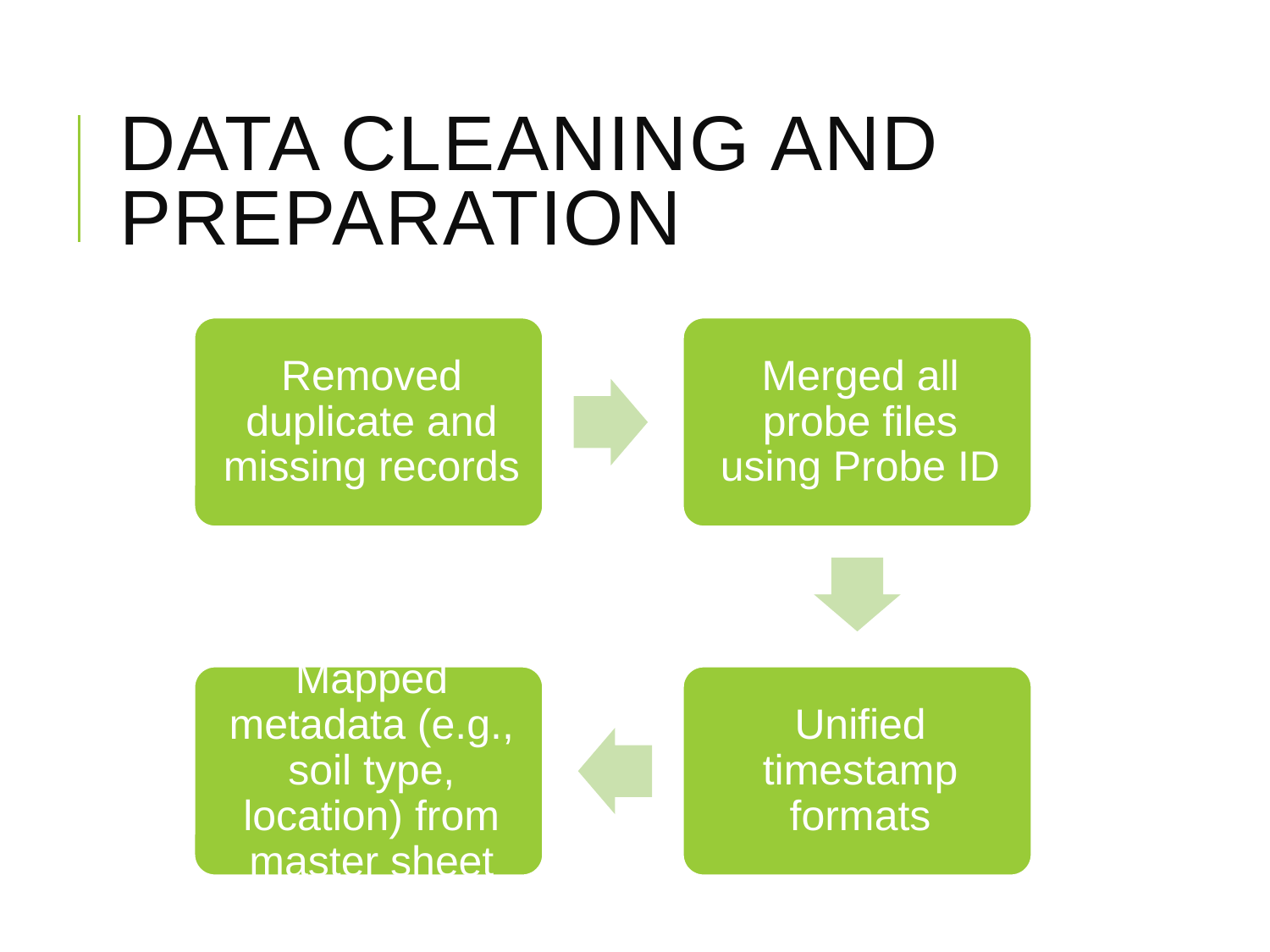

# Data Cleaning and Preparation
Removed duplicate and missing records

Merged all probe files using Probe ID

Unified timestamp formats

Mapped metadata (e.g., soil type, location) from master sheet